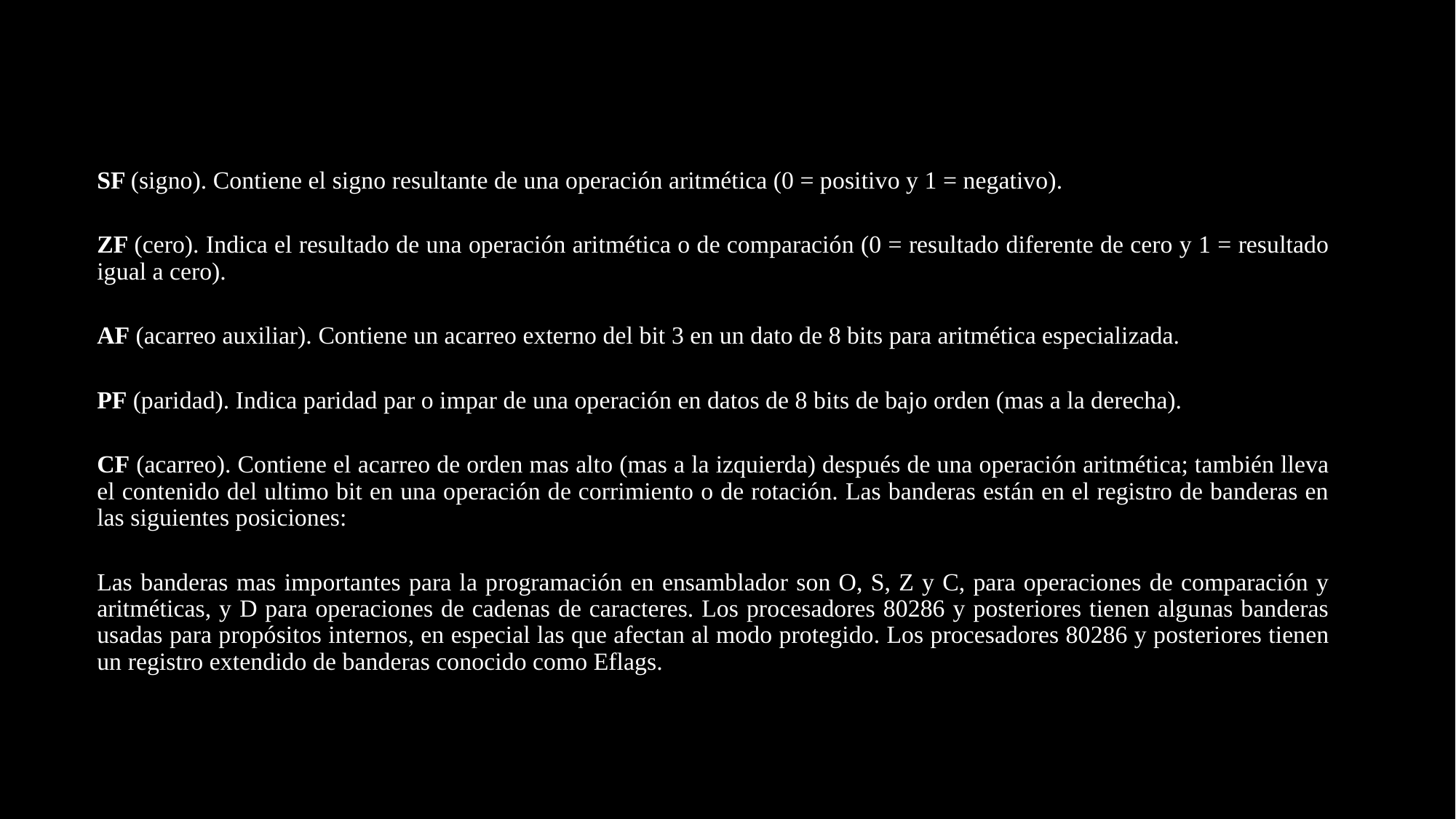

SF (signo). Contiene el signo resultante de una operación aritmética (0 = positivo y 1 = negativo).
ZF (cero). Indica el resultado de una operación aritmética o de comparación (0 = resultado diferente de cero y 1 = resultado igual a cero).
AF (acarreo auxiliar). Contiene un acarreo externo del bit 3 en un dato de 8 bits para aritmética especializada.
PF (paridad). Indica paridad par o impar de una operación en datos de 8 bits de bajo orden (mas a la derecha).
CF (acarreo). Contiene el acarreo de orden mas alto (mas a la izquierda) después de una operación aritmética; también lleva el contenido del ultimo bit en una operación de corrimiento o de rotación. Las banderas están en el registro de banderas en las siguientes posiciones:
Las banderas mas importantes para la programación en ensamblador son O, S, Z y C, para operaciones de comparación y aritméticas, y D para operaciones de cadenas de caracteres. Los procesadores 80286 y posteriores tienen algunas banderas usadas para propósitos internos, en especial las que afectan al modo protegido. Los procesadores 80286 y posteriores tienen un registro extendido de banderas conocido como Eflags.